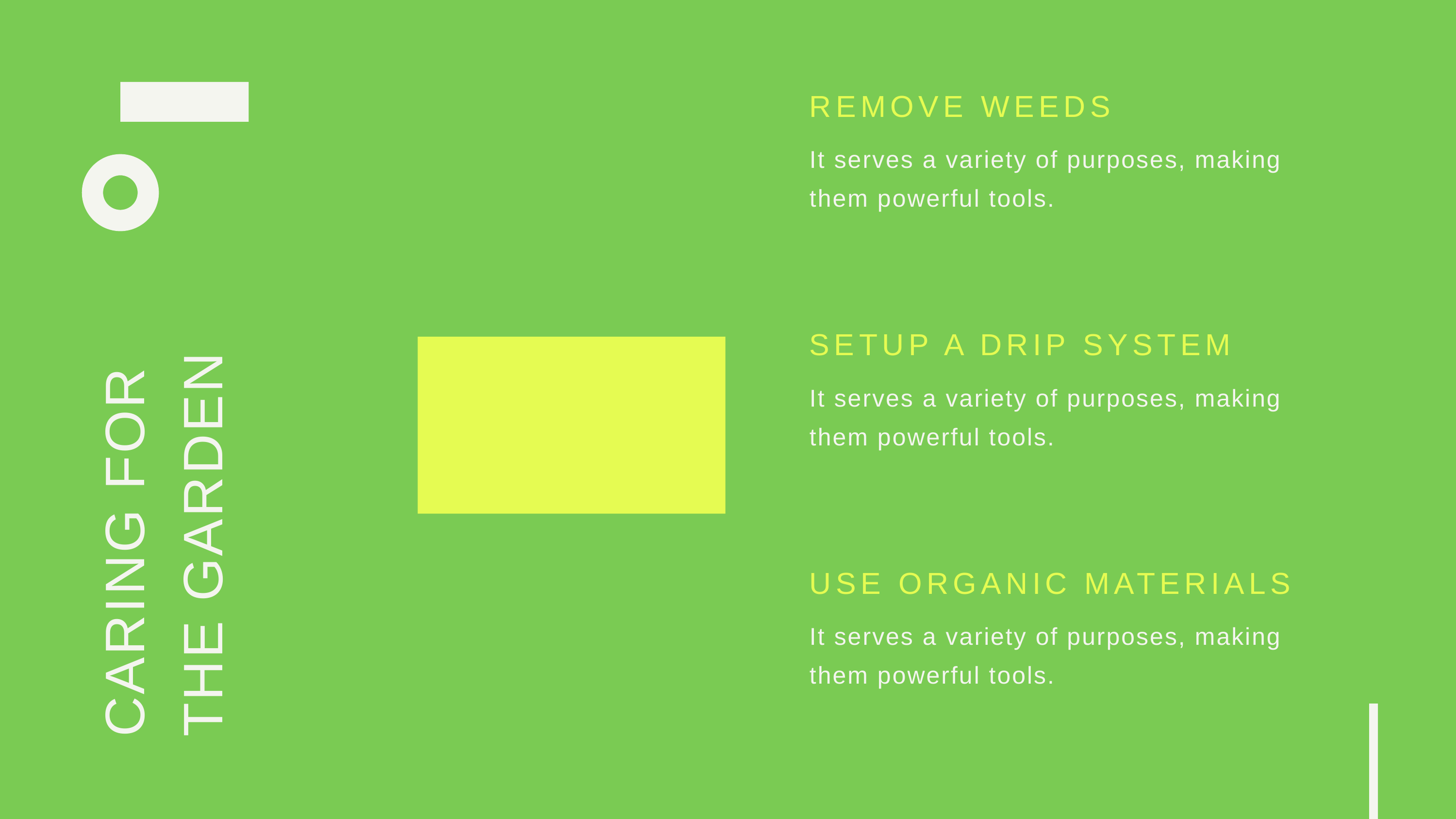

REMOVE WEEDS
It serves a variety of purposes, making them powerful tools.

SETUP A DRIP SYSTEM
It serves a variety of purposes, making them powerful tools.

CARING FOR THE GARDEN
USE ORGANIC MATERIALS
It serves a variety of purposes, making them powerful tools.